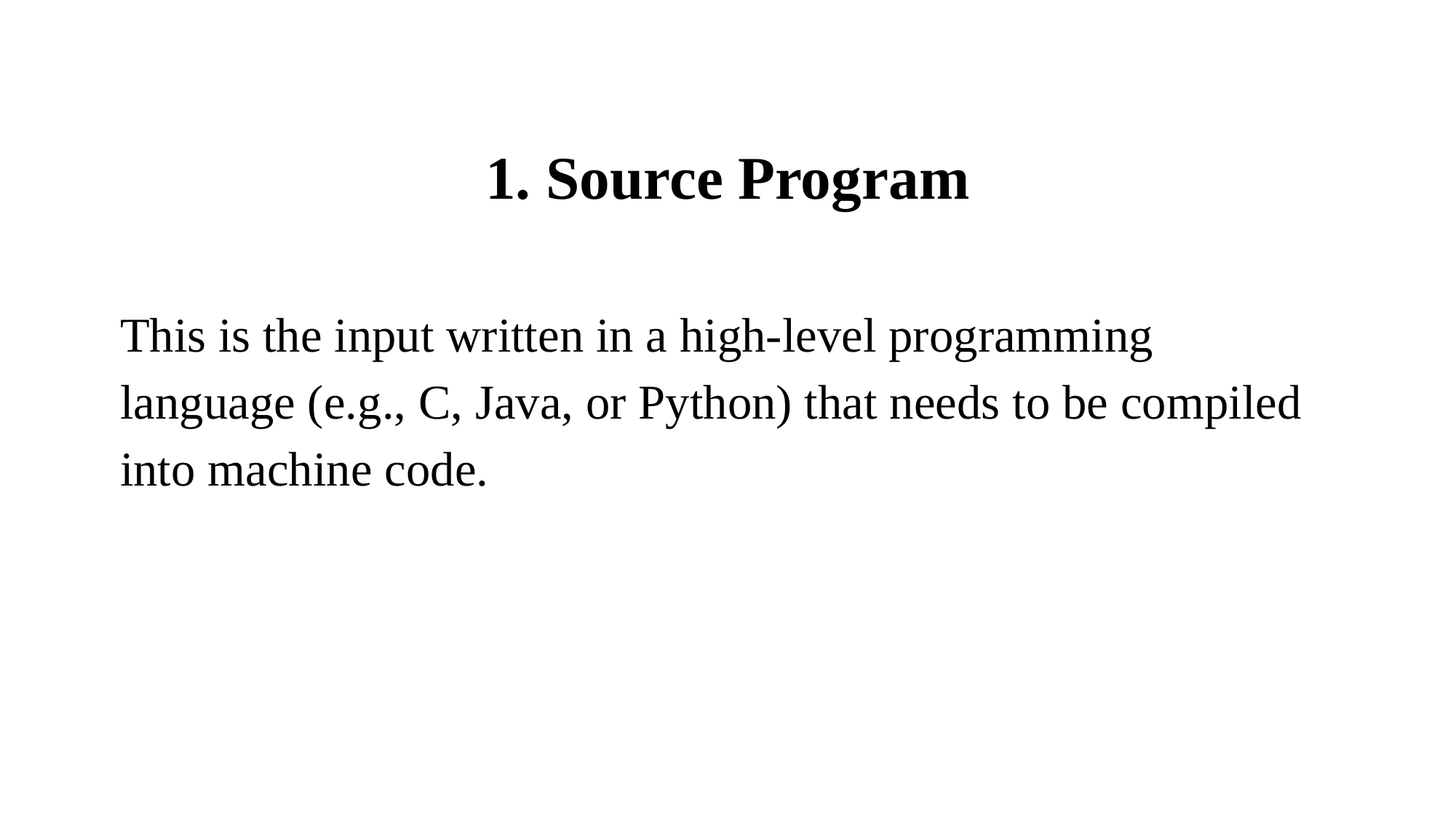

# 1. Source Program
This is the input written in a high-level programming language (e.g., C, Java, or Python) that needs to be compiled into machine code.